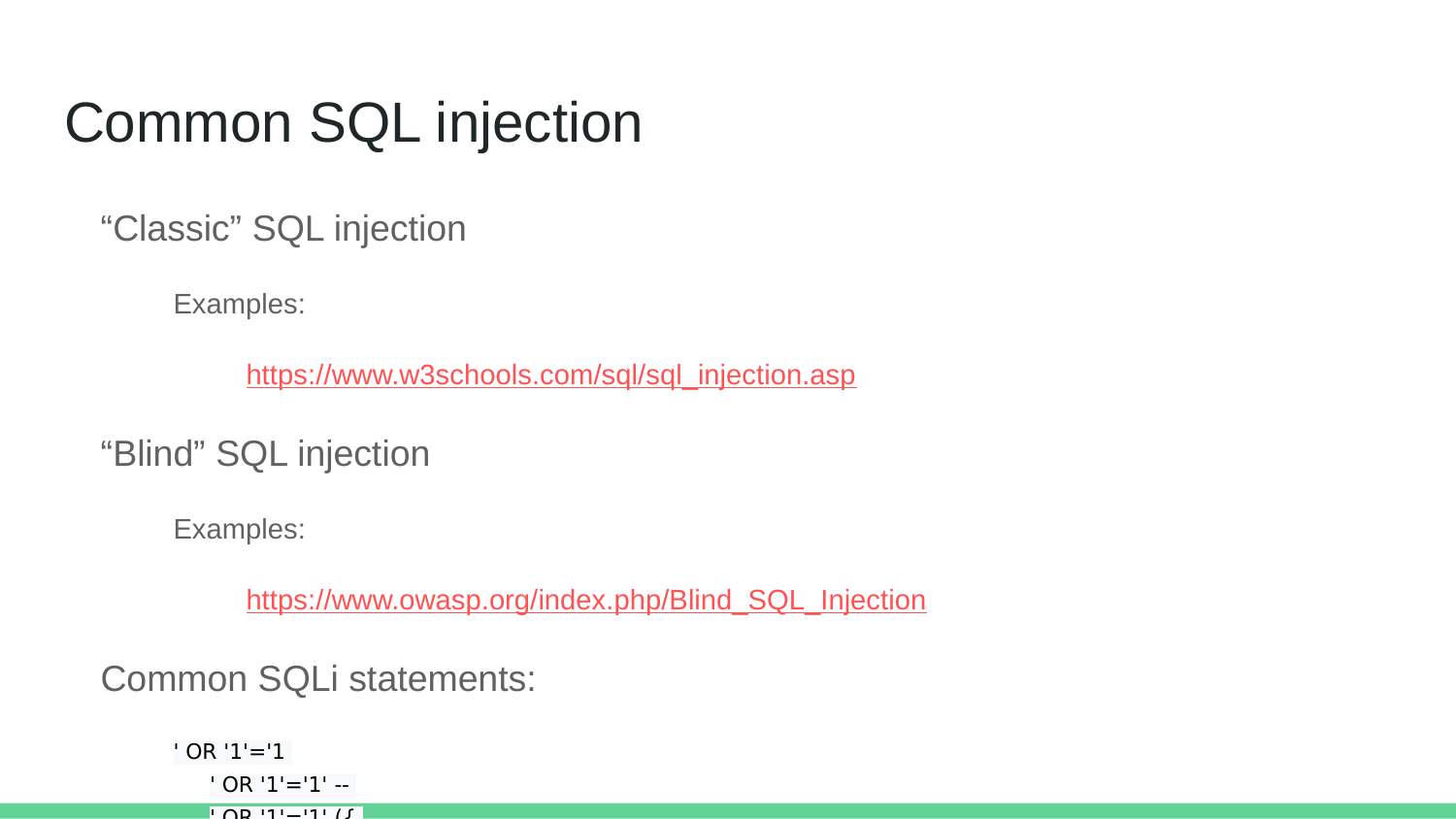

# Common SQL injection
“Classic” SQL injection
Examples:
https://www.w3schools.com/sql/sql_injection.asp
“Blind” SQL injection
Examples:
https://www.owasp.org/index.php/Blind_SQL_Injection
Common SQLi statements:
' OR '1'='1
' OR '1'='1' --
' OR '1'='1' ({
' OR '1'='1' /*